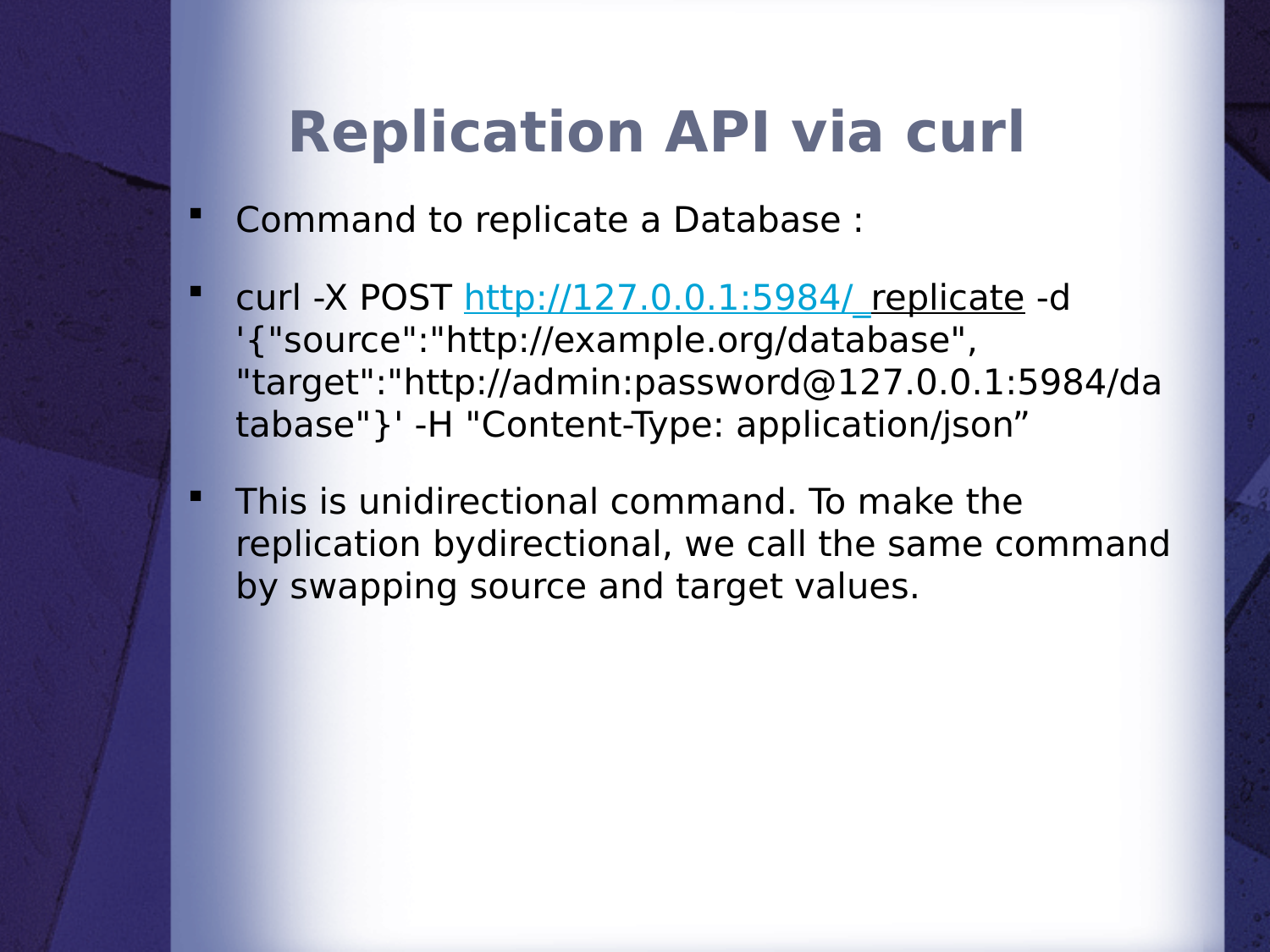

# Replication API via curl
Command to replicate a Database :
curl -X POST http://127.0.0.1:5984/_replicate -d '{"source":"http://example.org/database", "target":"http://admin:password@127.0.0.1:5984/database"}' -H "Content-Type: application/json”
This is unidirectional command. To make the replication bydirectional, we call the same command by swapping source and target values.